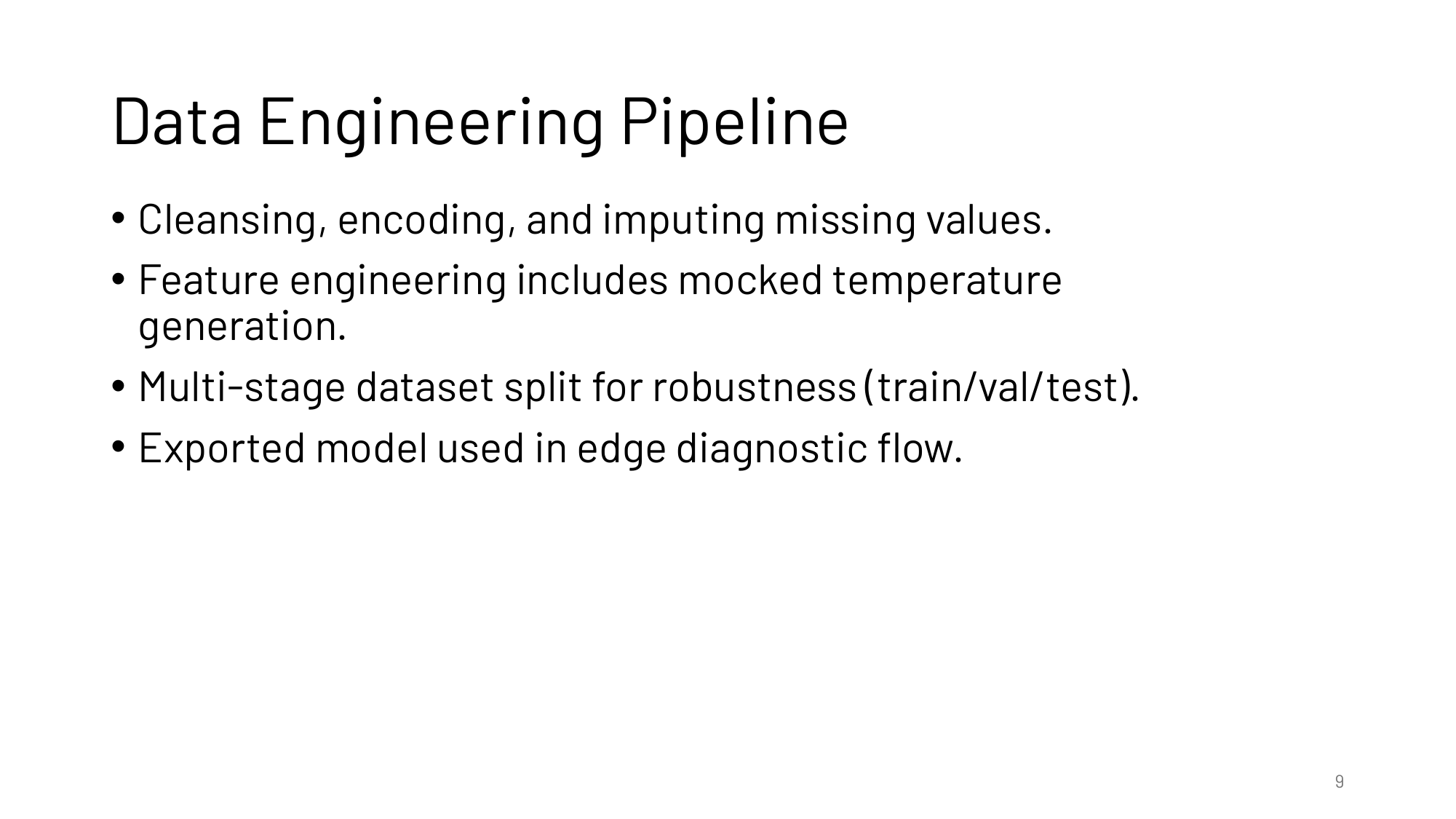

# Data Engineering Pipeline
Cleansing, encoding, and imputing missing values.
Feature engineering includes mocked temperature generation.
Multi-stage dataset split for robustness (train/val/test).
Exported model used in edge diagnostic flow.
9